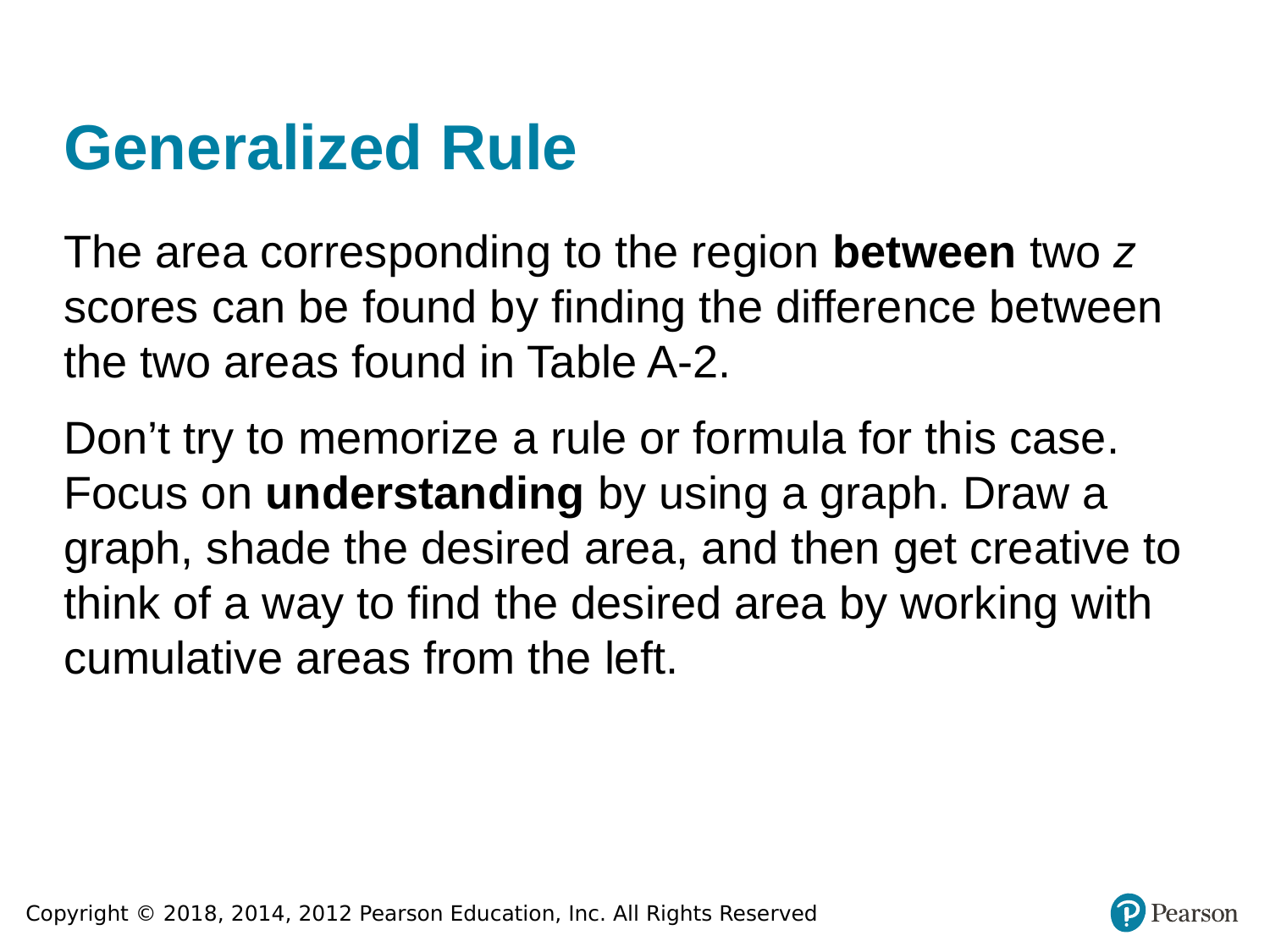

# Generalized Rule
The area corresponding to the region between two z scores can be found by finding the difference between the two areas found in Table A-2.
Don’t try to memorize a rule or formula for this case. Focus on understanding by using a graph. Draw a graph, shade the desired area, and then get creative to think of a way to find the desired area by working with cumulative areas from the left.